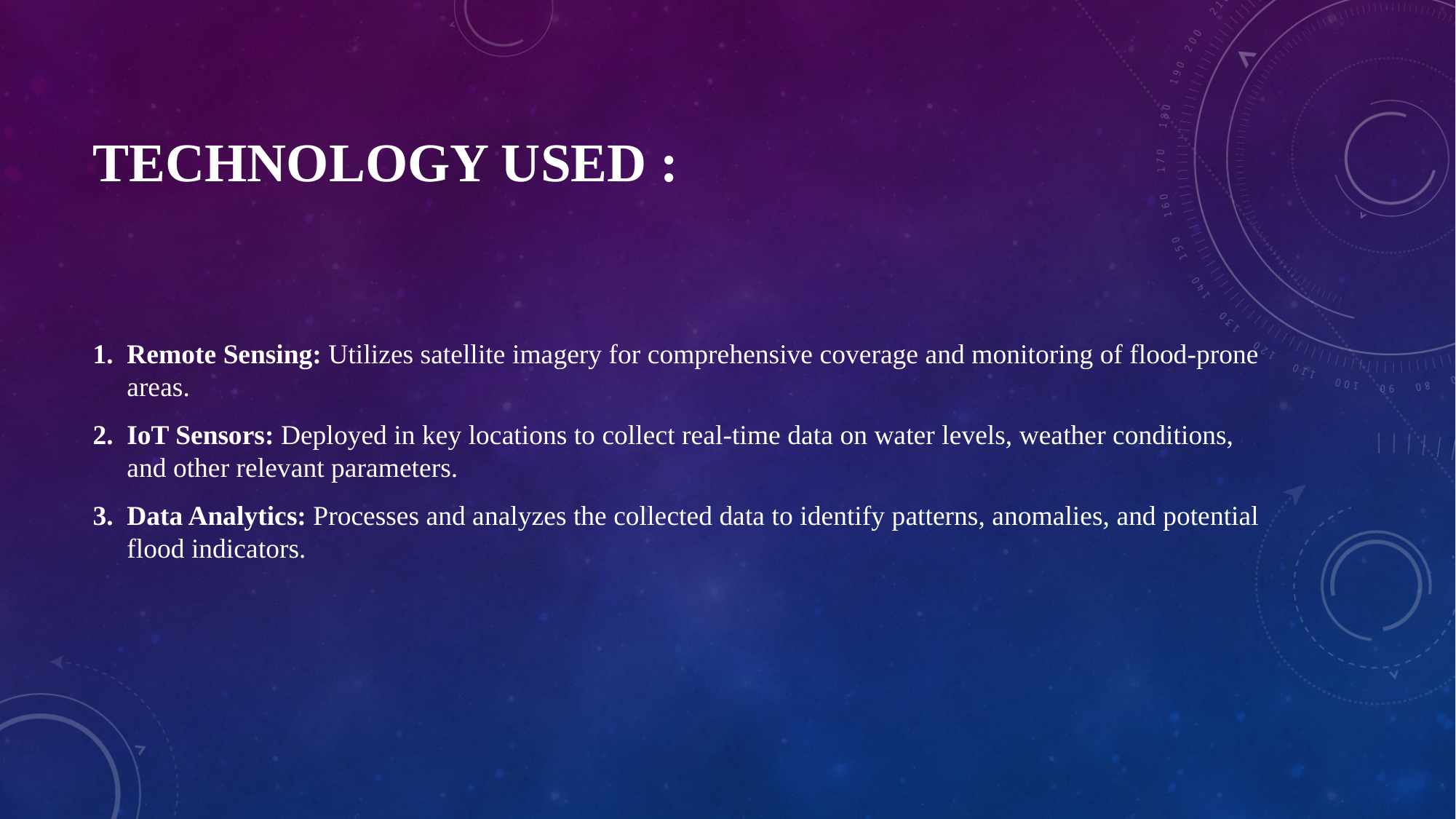

# Technology used :
Remote Sensing: Utilizes satellite imagery for comprehensive coverage and monitoring of flood-prone areas.
IoT Sensors: Deployed in key locations to collect real-time data on water levels, weather conditions, and other relevant parameters.
Data Analytics: Processes and analyzes the collected data to identify patterns, anomalies, and potential flood indicators.